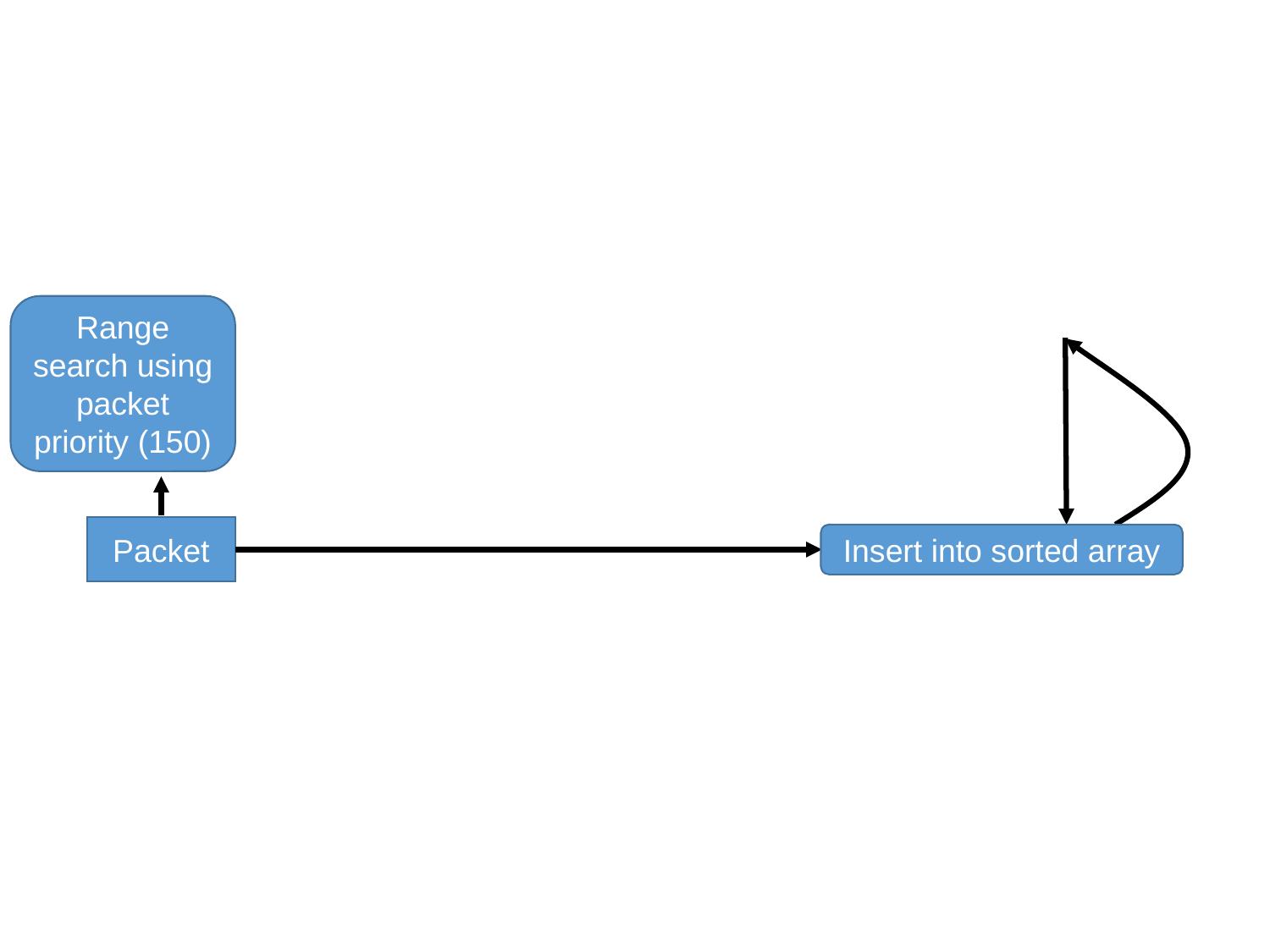

#

Range search using packet priority (150)

Packet
Insert into sorted array